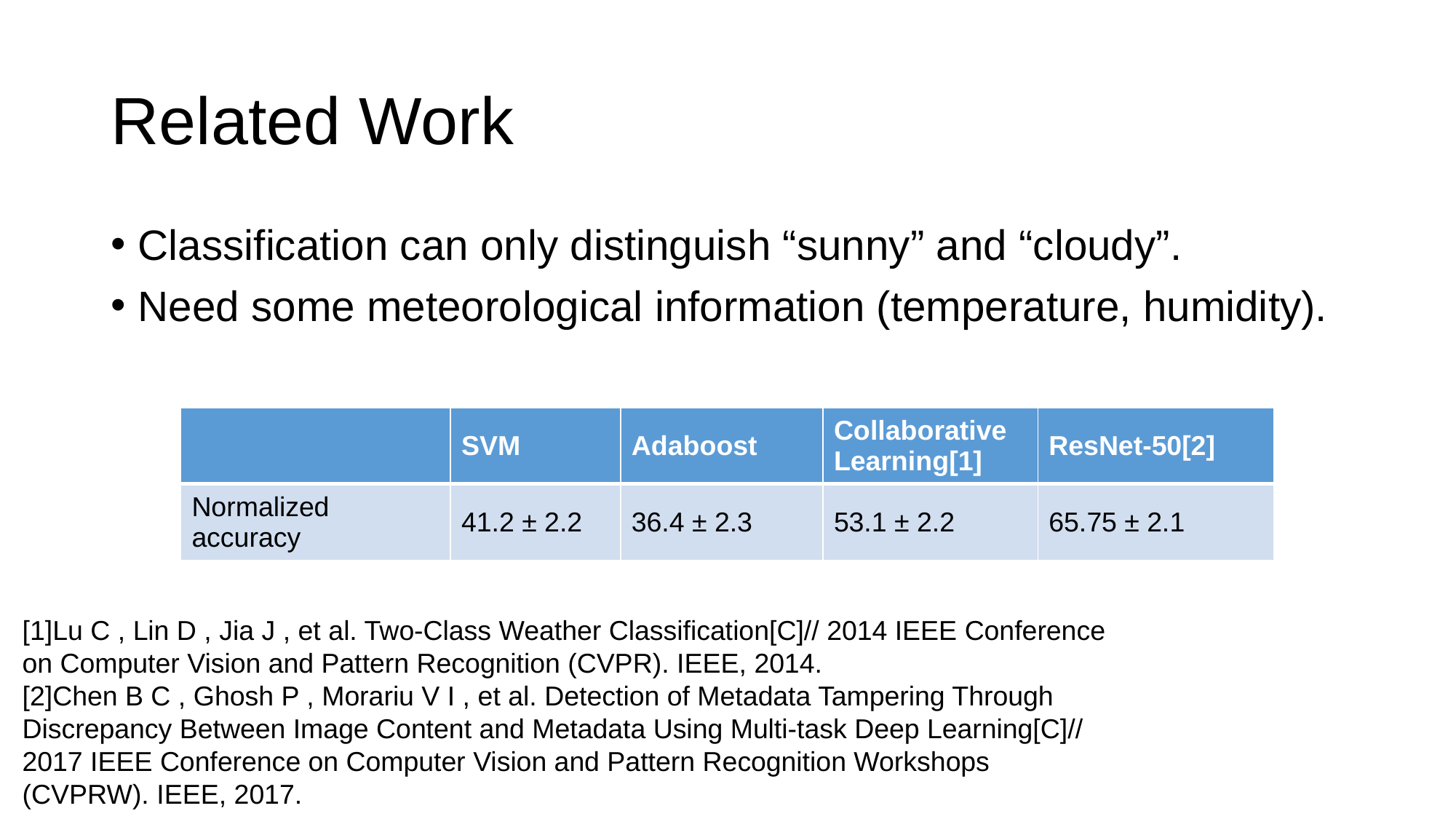

# Related Work
Classification can only distinguish “sunny” and “cloudy”.
Need some meteorological information (temperature, humidity).

|  | SVM | Adaboost | Collaborative Learning[1] | ResNet-50[2] |
| --- | --- | --- | --- | --- |
| Normalized accuracy | 41.2 ± 2.2 | 36.4 ± 2.3 | 53.1 ± 2.2 | 65.75 ± 2.1 |
[1]Lu C , Lin D , Jia J , et al. Two-Class Weather Classification[C]// 2014 IEEE Conference on Computer Vision and Pattern Recognition (CVPR). IEEE, 2014.
[2]Chen B C , Ghosh P , Morariu V I , et al. Detection of Metadata Tampering Through Discrepancy Between Image Content and Metadata Using Multi-task Deep Learning[C]// 2017 IEEE Conference on Computer Vision and Pattern Recognition Workshops (CVPRW). IEEE, 2017.